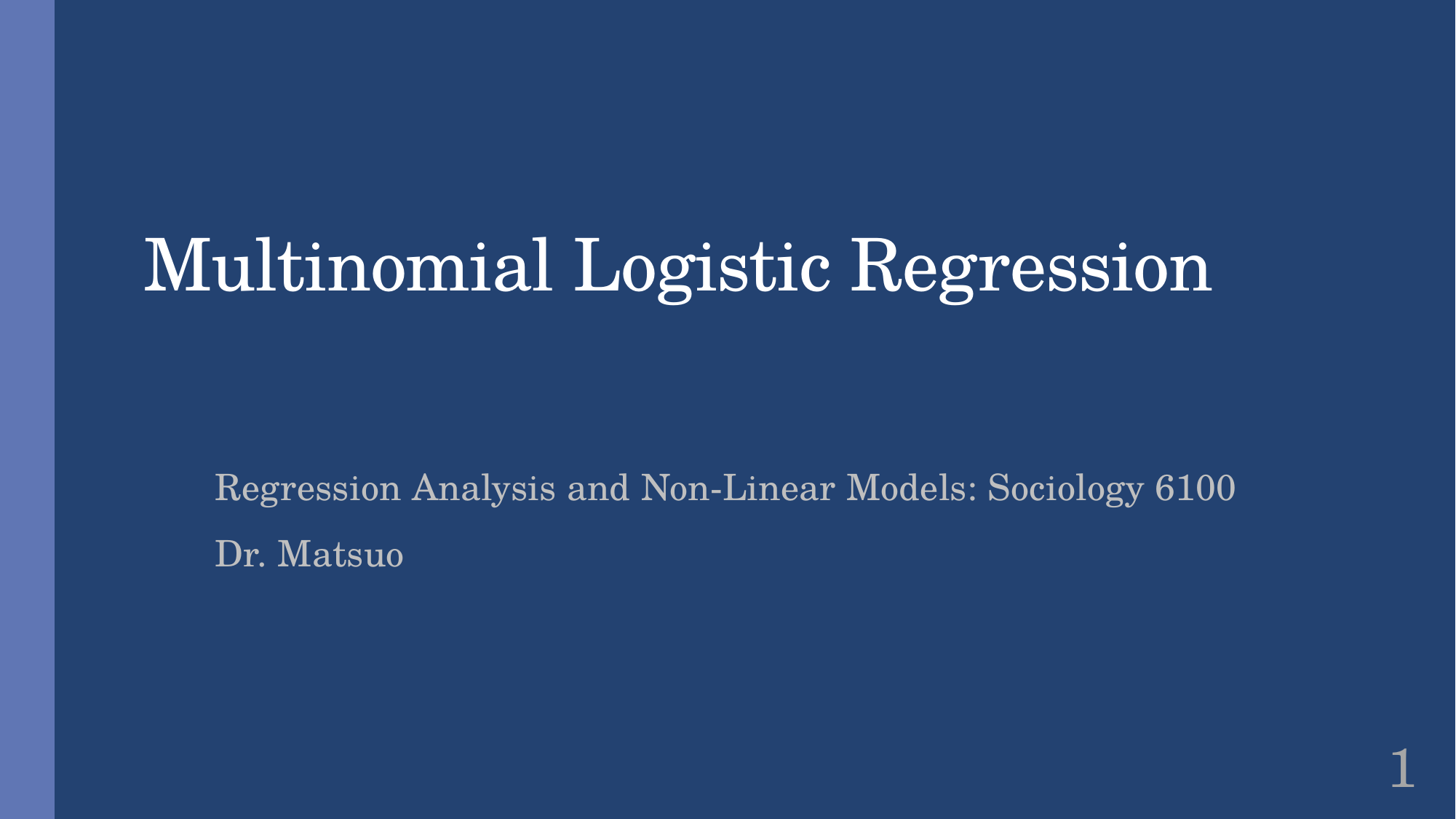

# Multinomial Logistic Regression
Regression Analysis and Non-Linear Models: Sociology 6100
Dr. Matsuo
1